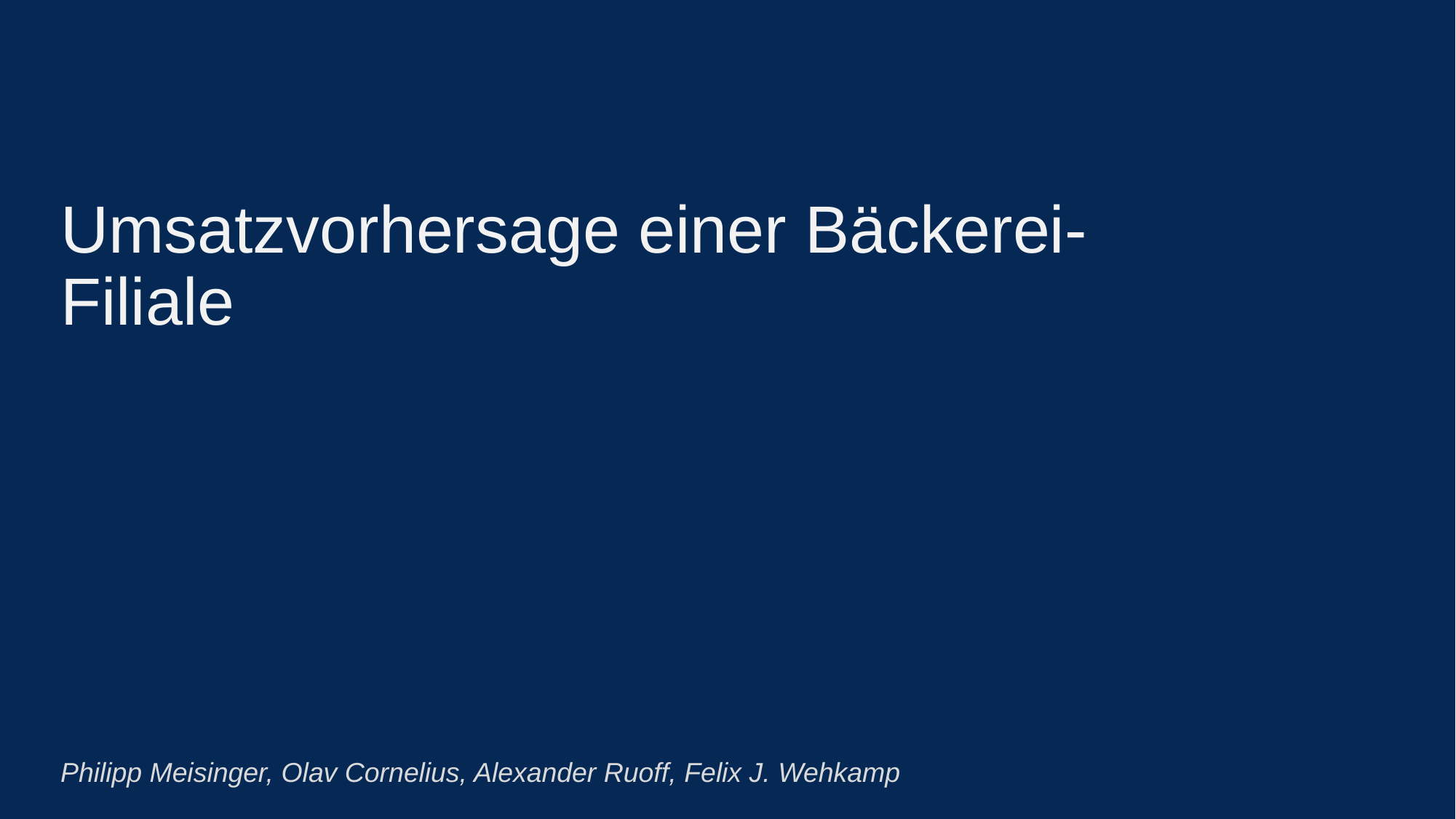

# Umsatzvorhersage einer Bäckerei-Filiale
Philipp Meisinger, Olav Cornelius, Alexander Ruoff, Felix J. Wehkamp